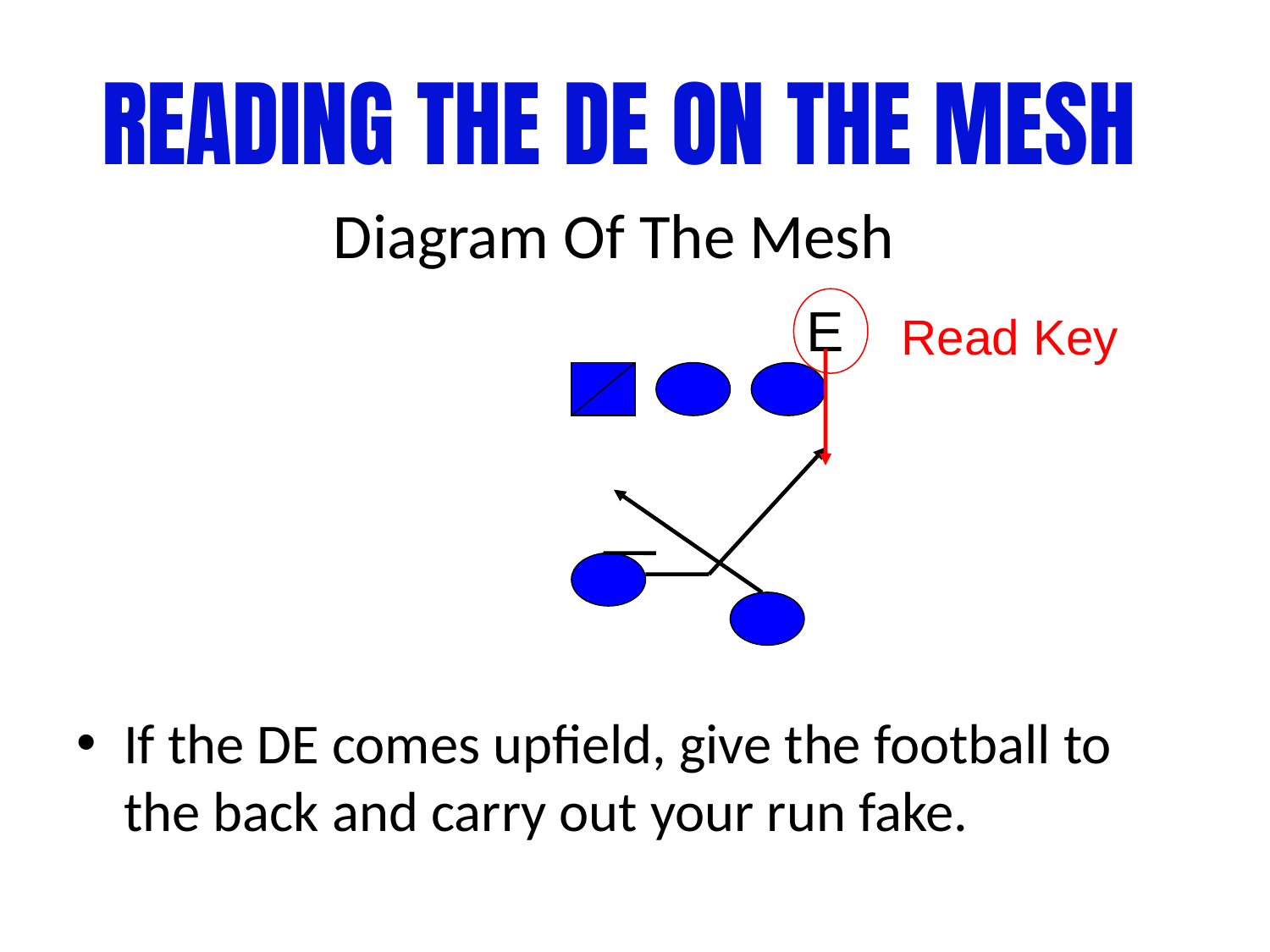

READING THE DE ON THE MESH
# Diagram Of The Mesh
E

Read Key

If the DE comes upfield, give the football to the back and carry out your run fake.